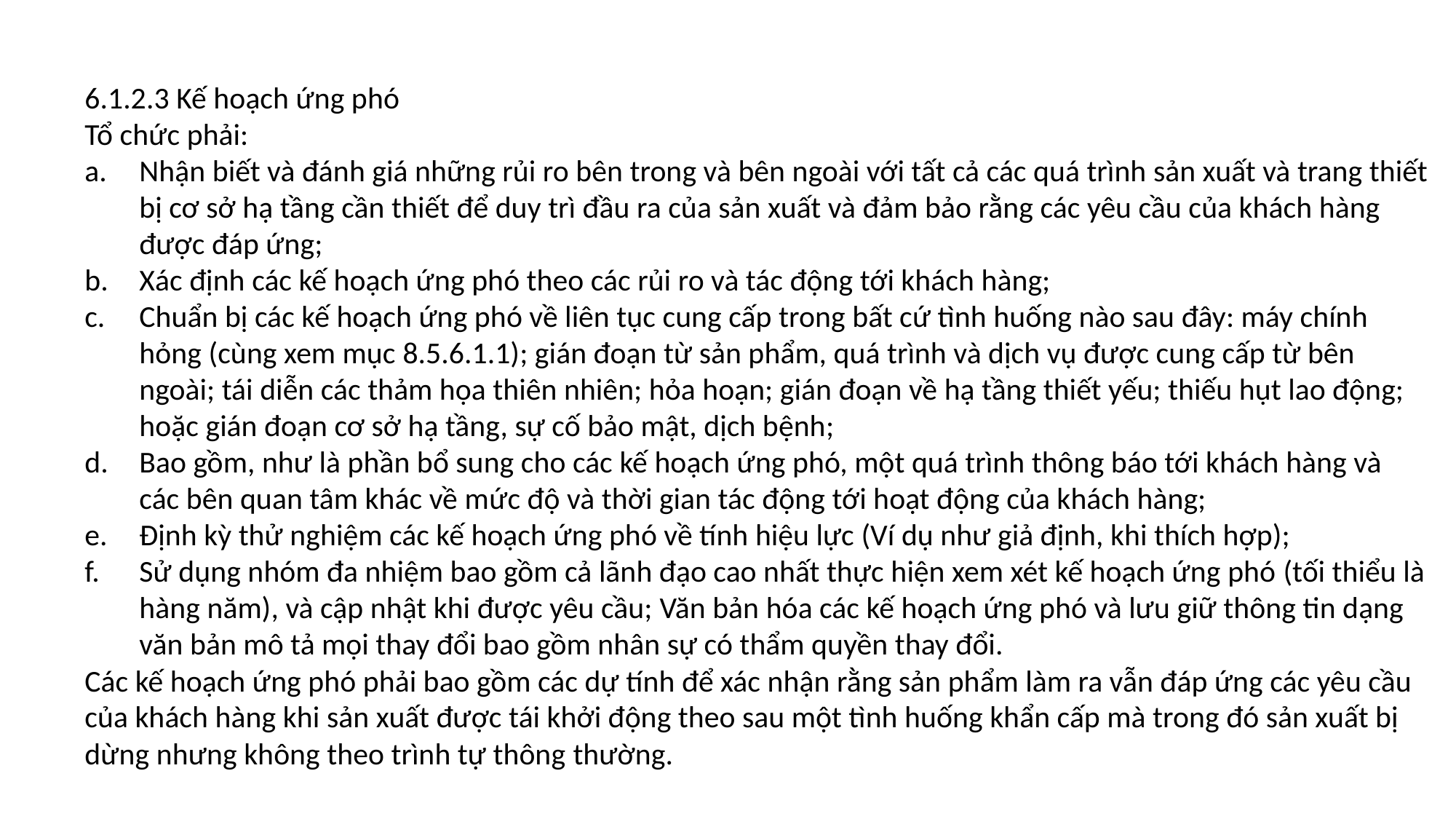

6.1.2.3 Kế hoạch ứng phó
Tổ chức phải:
Nhận biết và đánh giá những rủi ro bên trong và bên ngoài với tất cả các quá trình sản xuất và trang thiết bị cơ sở hạ tầng cần thiết để duy trì đầu ra của sản xuất và đảm bảo rằng các yêu cầu của khách hàng được đáp ứng;
Xác định các kế hoạch ứng phó theo các rủi ro và tác động tới khách hàng;
Chuẩn bị các kế hoạch ứng phó về liên tục cung cấp trong bất cứ tình huống nào sau đây: máy chính hỏng (cùng xem mục 8.5.6.1.1); gián đoạn từ sản phẩm, quá trình và dịch vụ được cung cấp từ bên ngoài; tái diễn các thảm họa thiên nhiên; hỏa hoạn; gián đoạn về hạ tầng thiết yếu; thiếu hụt lao động; hoặc gián đoạn cơ sở hạ tầng, sự cố bảo mật, dịch bệnh;
Bao gồm, như là phần bổ sung cho các kế hoạch ứng phó, một quá trình thông báo tới khách hàng và các bên quan tâm khác về mức độ và thời gian tác động tới hoạt động của khách hàng;
Định kỳ thử nghiệm các kế hoạch ứng phó về tính hiệu lực (Ví dụ như giả định, khi thích hợp);
Sử dụng nhóm đa nhiệm bao gồm cả lãnh đạo cao nhất thực hiện xem xét kế hoạch ứng phó (tối thiểu là hàng năm), và cập nhật khi được yêu cầu; Văn bản hóa các kế hoạch ứng phó và lưu giữ thông tin dạng văn bản mô tả mọi thay đổi bao gồm nhân sự có thẩm quyền thay đổi.
Các kế hoạch ứng phó phải bao gồm các dự tính để xác nhận rằng sản phẩm làm ra vẫn đáp ứng các yêu cầu của khách hàng khi sản xuất được tái khởi động theo sau một tình huống khẩn cấp mà trong đó sản xuất bị dừng nhưng không theo trình tự thông thường.